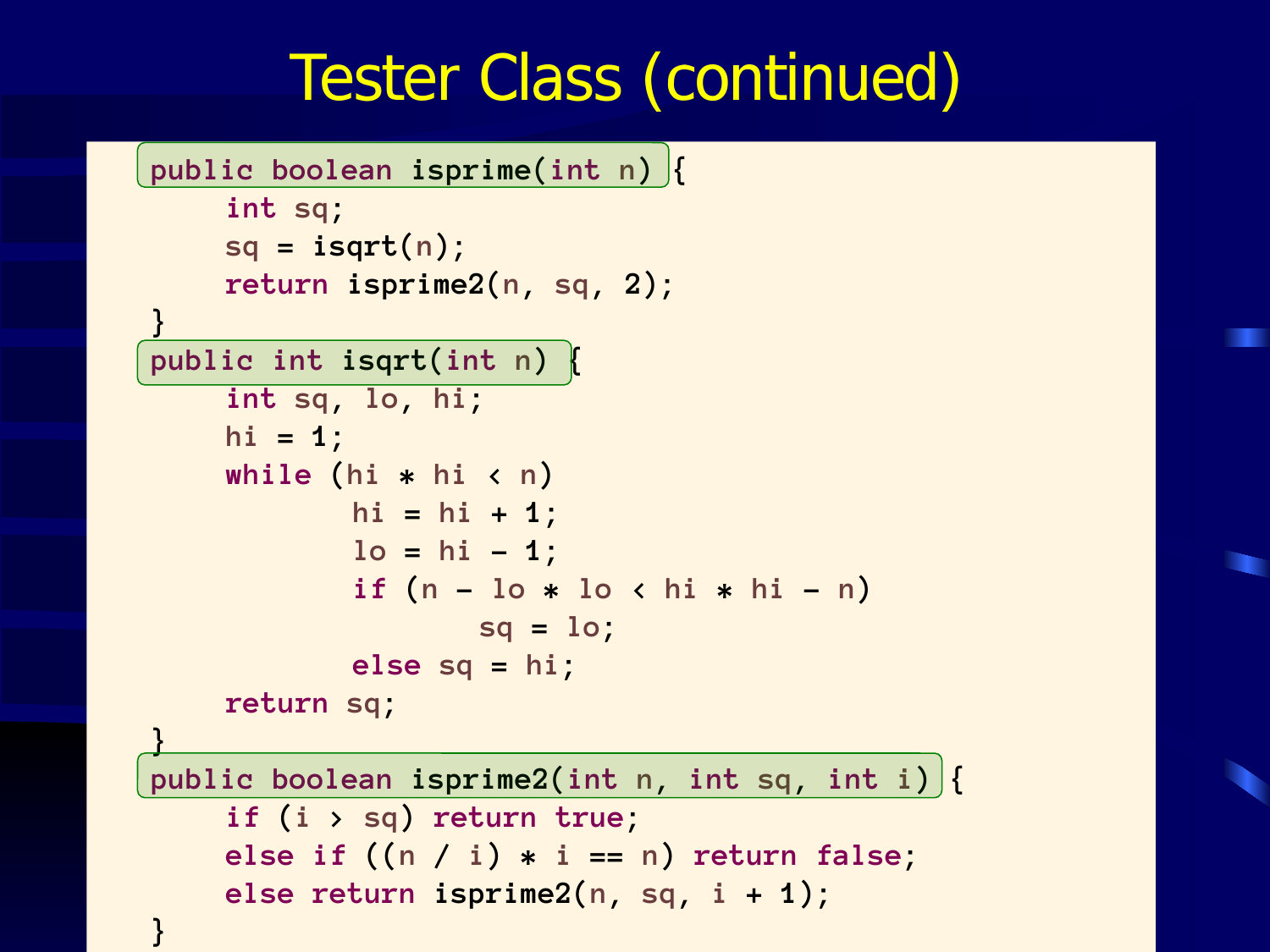

# Tester Class (continued)
   public boolean isprime(int n) {
	int sq;
	sq = isqrt(n);
	return isprime2(n, sq, 2);
   }
   public int isqrt(int n) {
	int sq, lo, hi;
	hi = 1;
	while (hi * hi < n)
		hi = hi + 1;
		lo = hi - 1;
		if (n - lo * lo < hi * hi - n)
 			sq = lo;
		else sq = hi;
	return sq;
   }
   public boolean isprime2(int n, int sq, int i) {
	if (i > sq) return true;
	else if ((n / i) * i == n) return false;
	else return isprime2(n, sq, i + 1);
   }
}

11/12/2020
9
CSE 410J and CSE 522